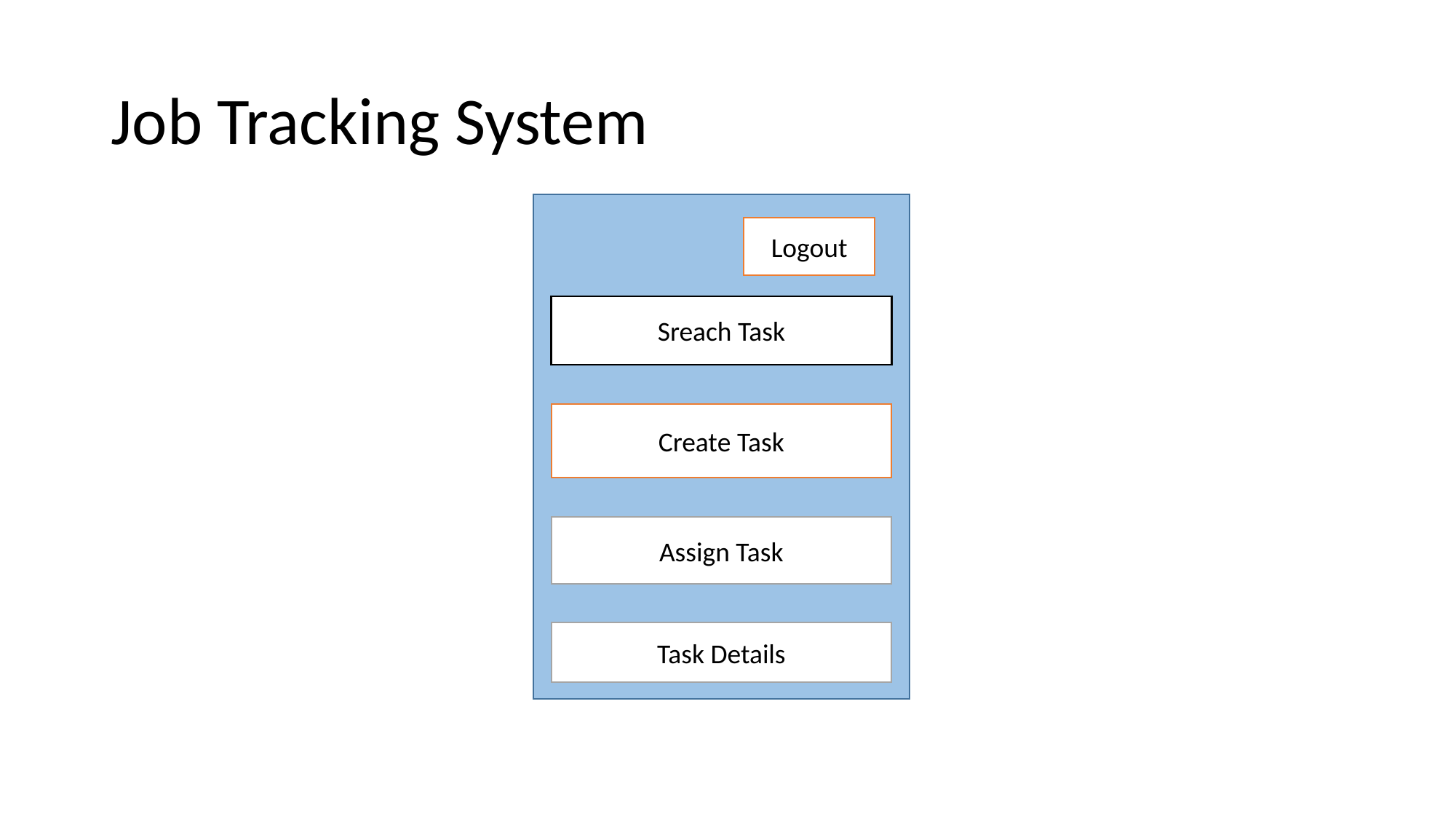

# Job Tracking System

Logout
Sreach Task
Create Task
Assign Task
Task Details